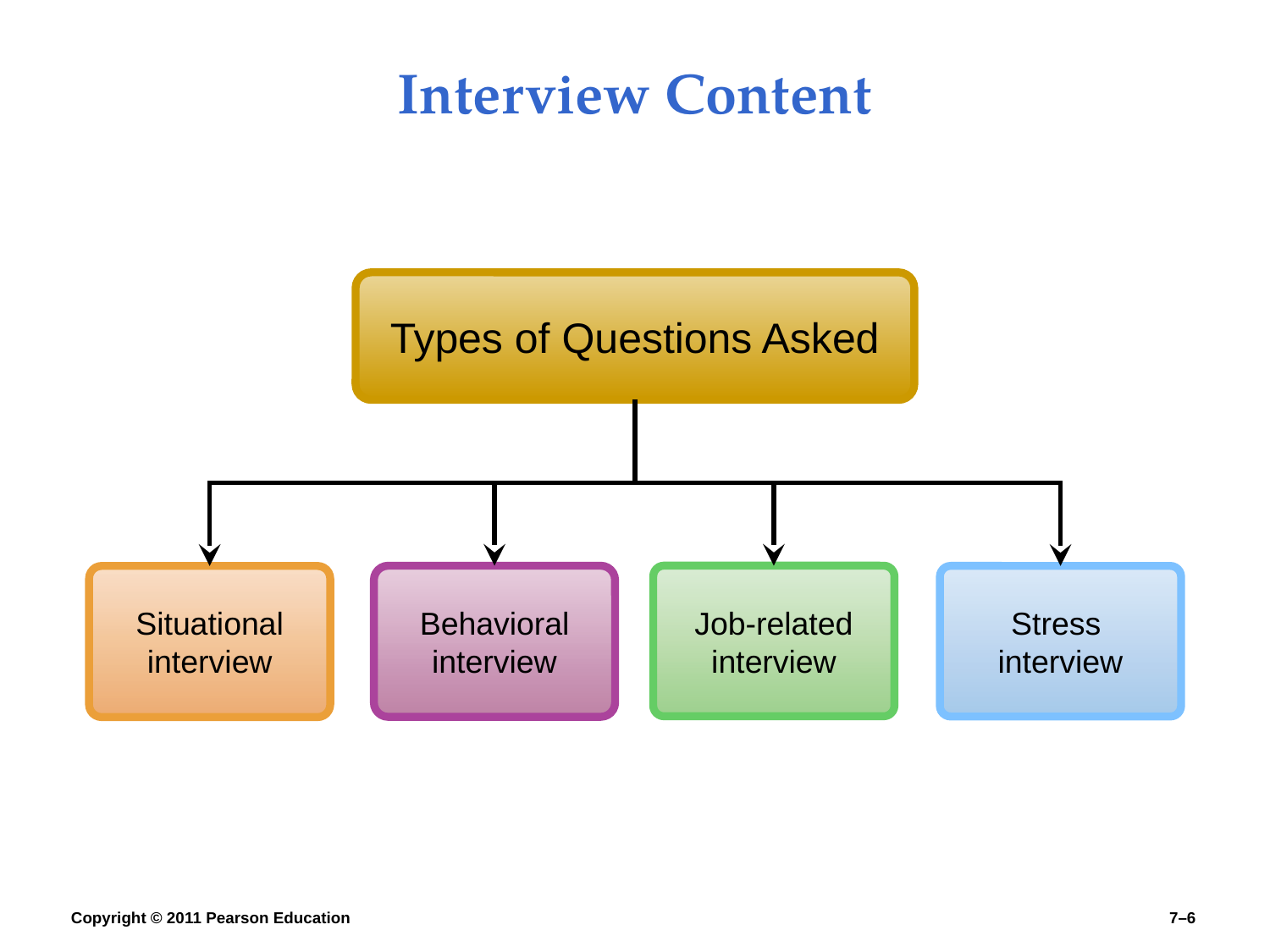

# Interview Content
Types of Questions Asked
Behavioral interview
Job-related interview
Situational interview
Stress
interview
Copyright © 2011 Pearson Education
7–6